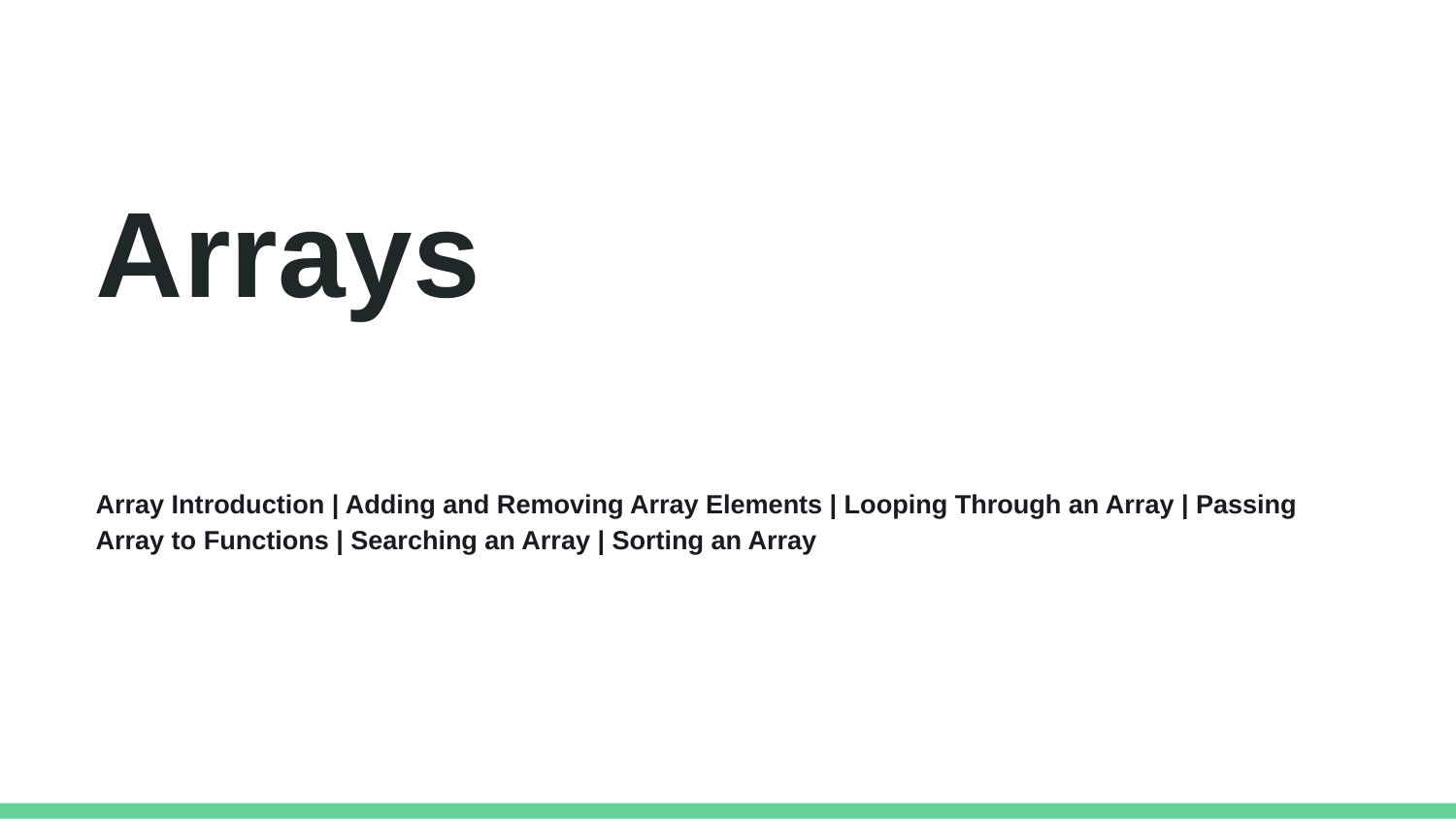

Arrays
Array Introduction | Adding and Removing Array Elements | Looping Through an Array | Passing Array to Functions | Searching an Array | Sorting an Array